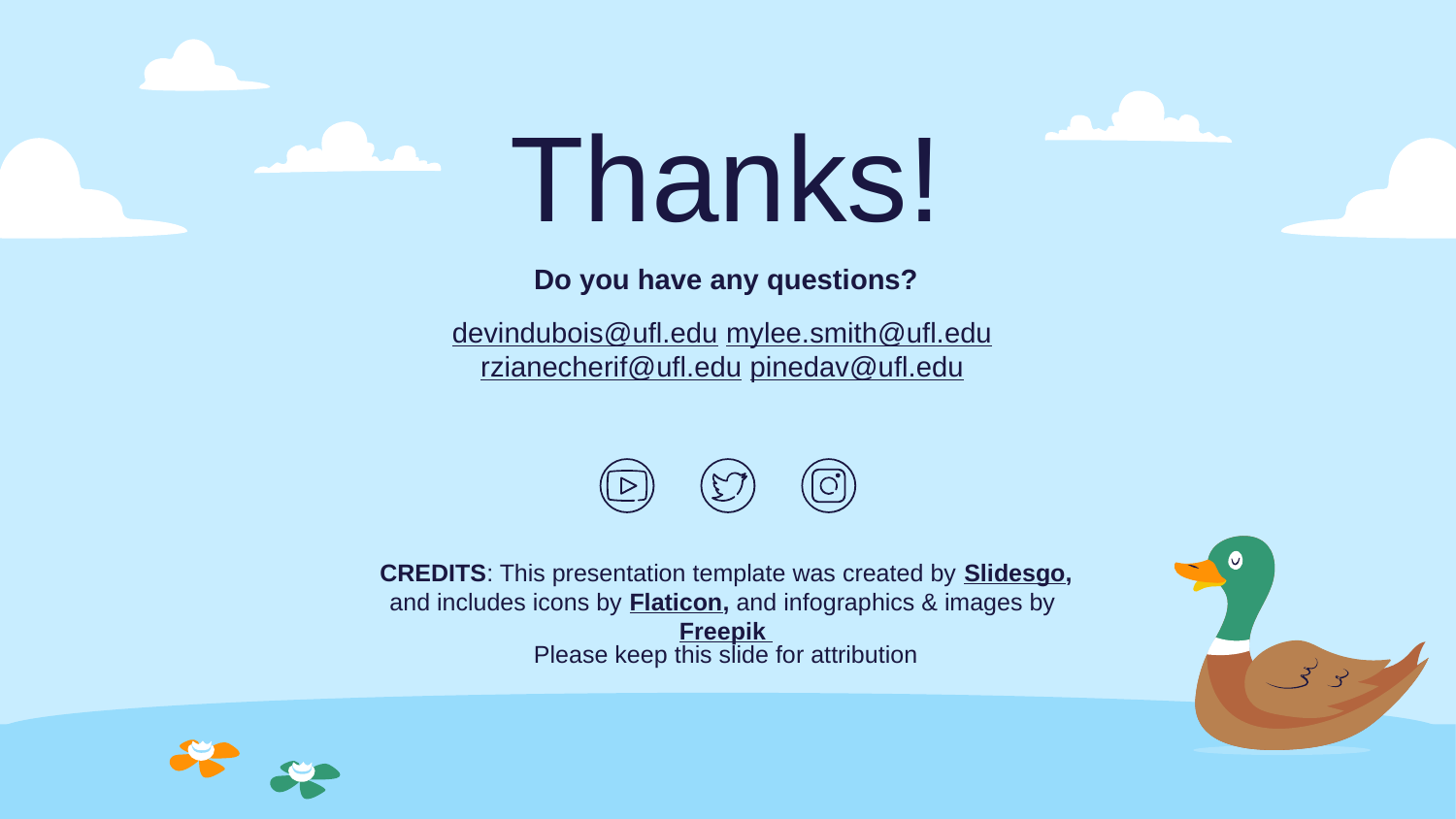

# Thanks!

Do you have any questions?
devindubois@ufl.edu mylee.smith@ufl.edu rzianecherif@ufl.edu pinedav@ufl.edu

Please keep this slide for attribution